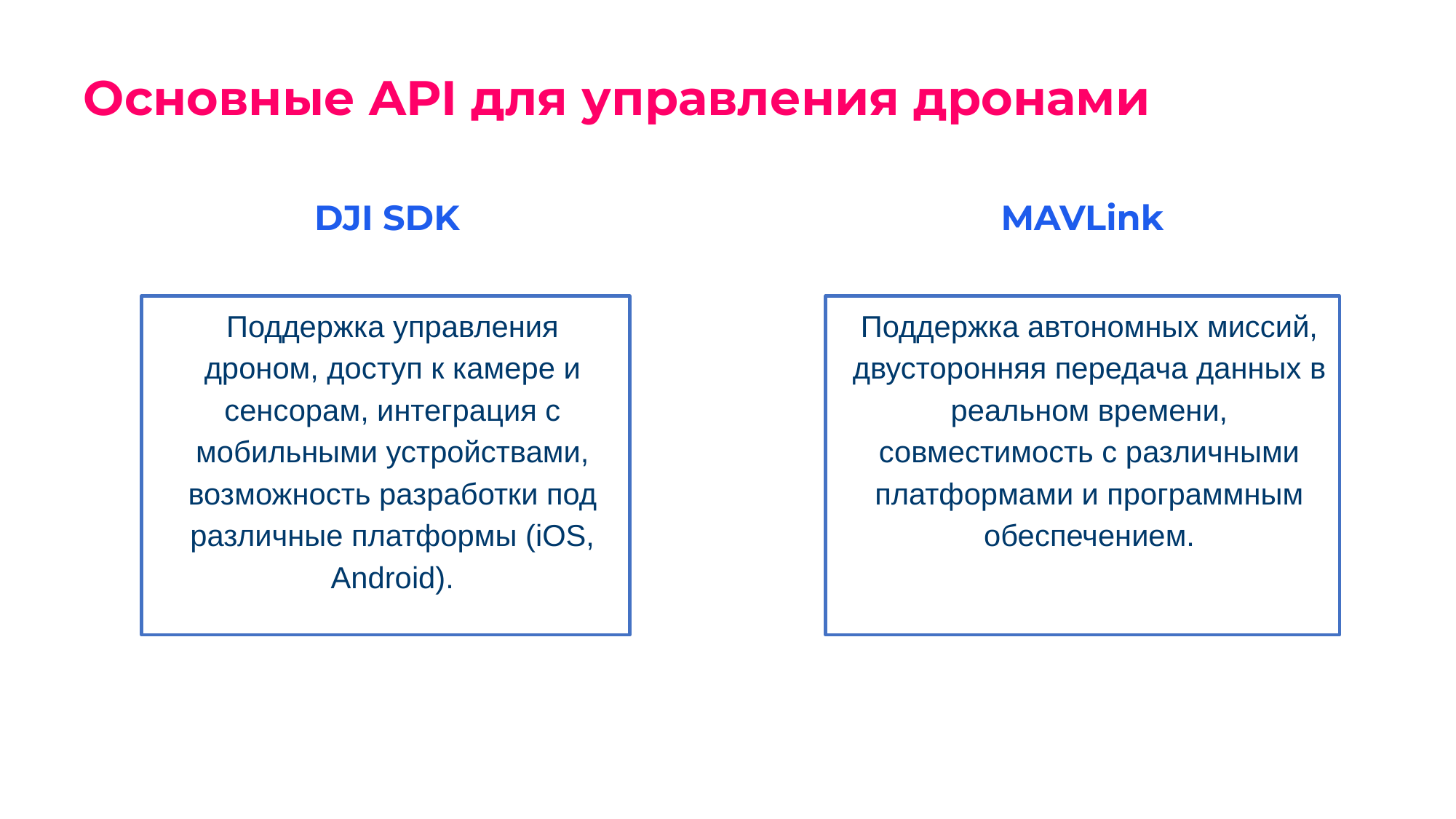

Основные API для управления дронами
DJI SDK
MAVLink
Поддержка управления дроном, доступ к камере и сенсорам, интеграция с мобильными устройствами, возможность разработки под различные платформы (iOS, Android).
Поддержка автономных миссий, двусторонняя передача данных в реальном времени, совместимость с различными платформами и программным обеспечением.